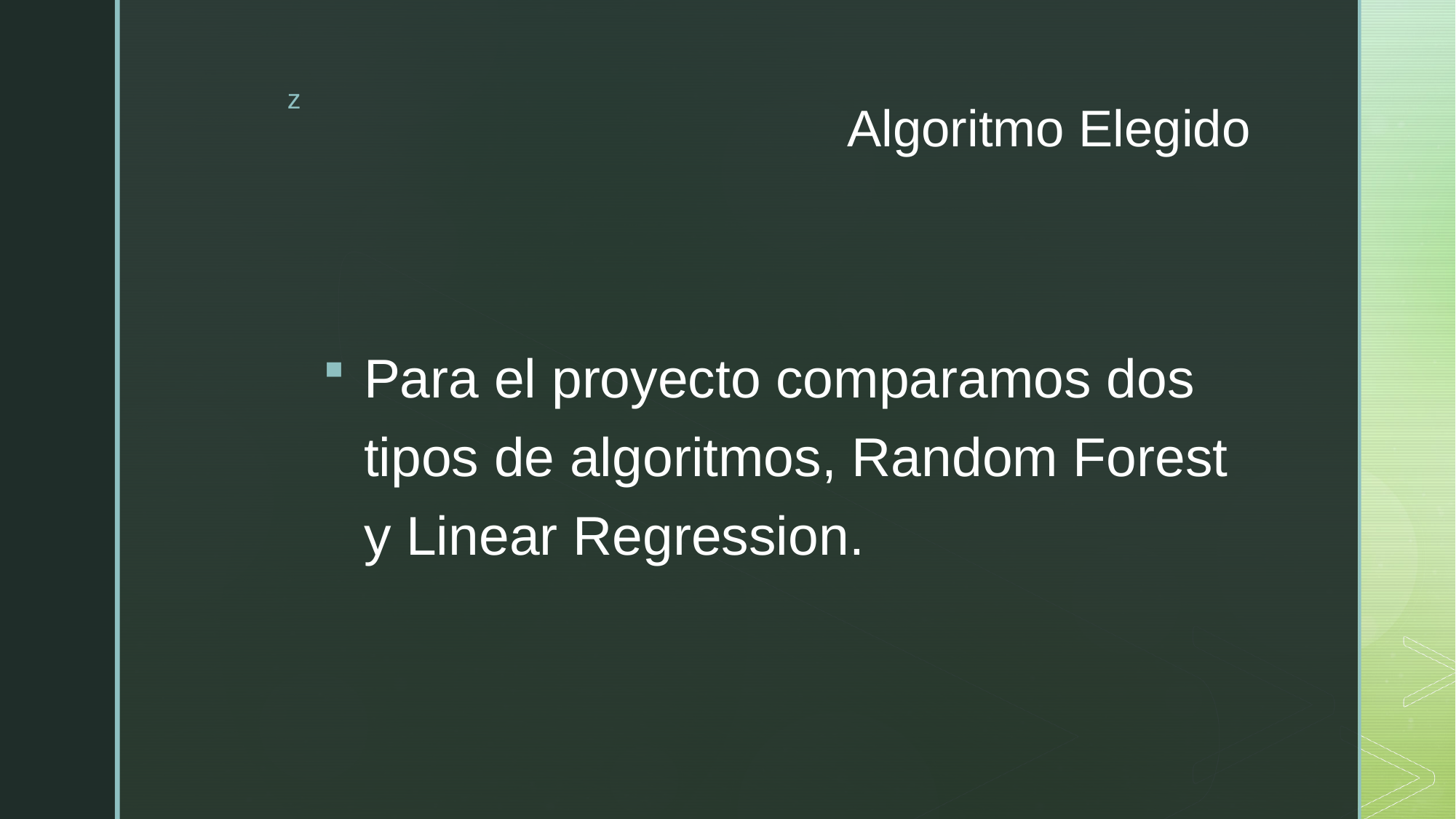

# Algoritmo Elegido
Para el proyecto comparamos dos tipos de algoritmos, Random Forest y Linear Regression.